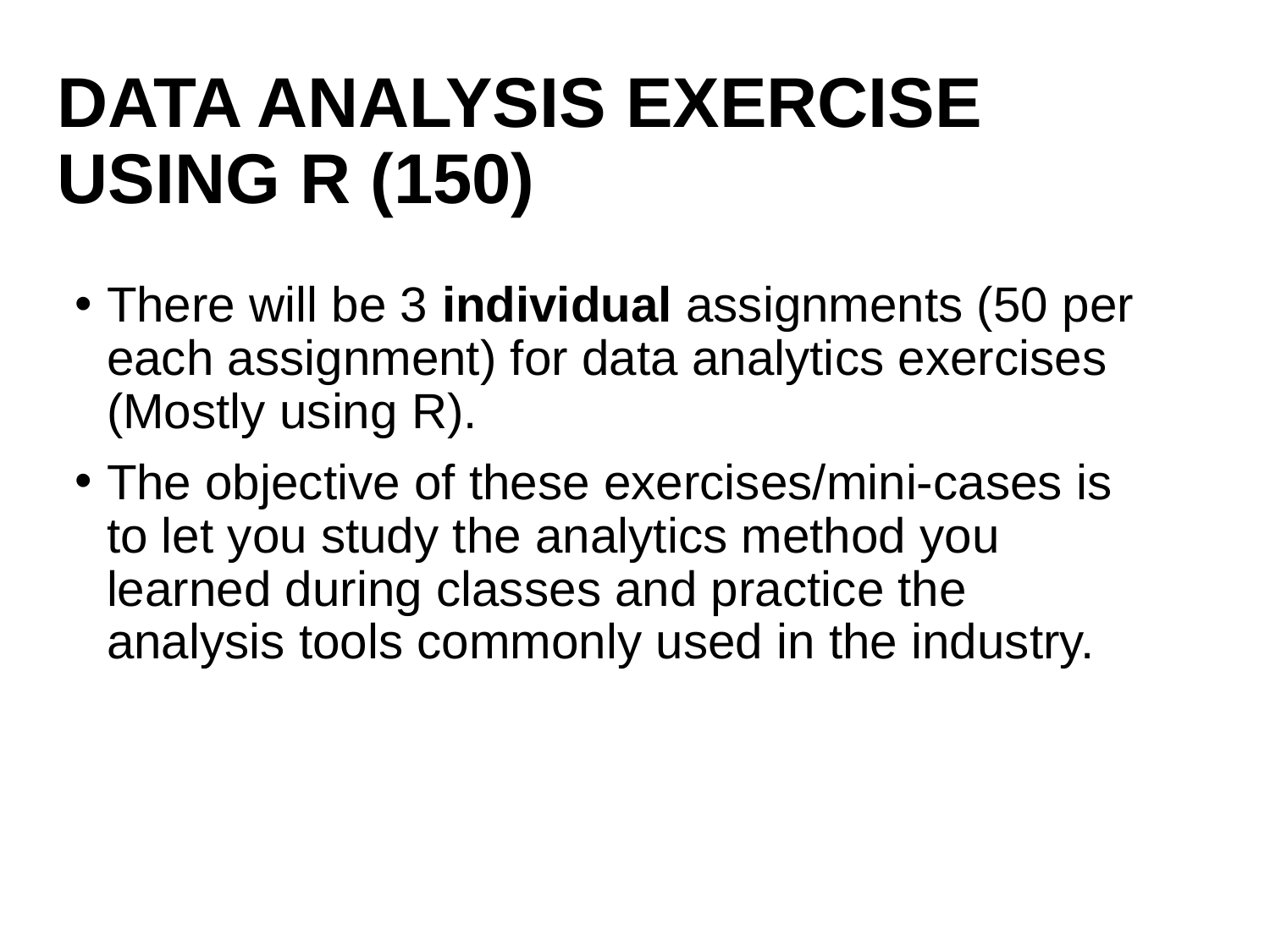

# Data Analysis Exercise using R (150)
There will be 3 individual assignments (50 per each assignment) for data analytics exercises (Mostly using R).
The objective of these exercises/mini-cases is to let you study the analytics method you learned during classes and practice the analysis tools commonly used in the industry.